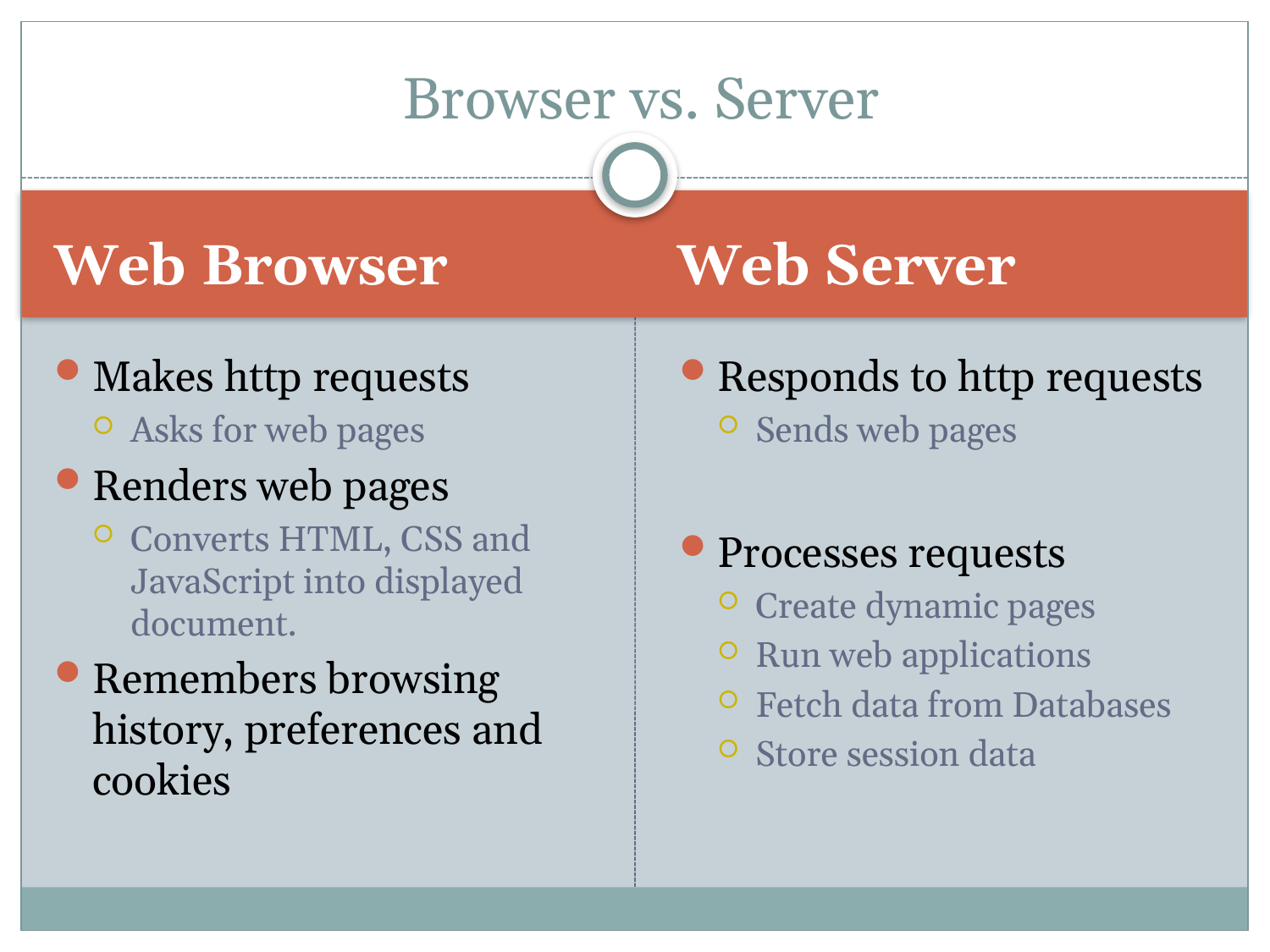

# Browser vs. Server
Web Browser
Web Server
Makes http requests
Asks for web pages
Renders web pages
Converts HTML, CSS and JavaScript into displayed document.
Remembers browsing history, preferences and cookies
Responds to http requests
Sends web pages

Processes requests
Create dynamic pages
Run web applications
Fetch data from Databases
Store session data